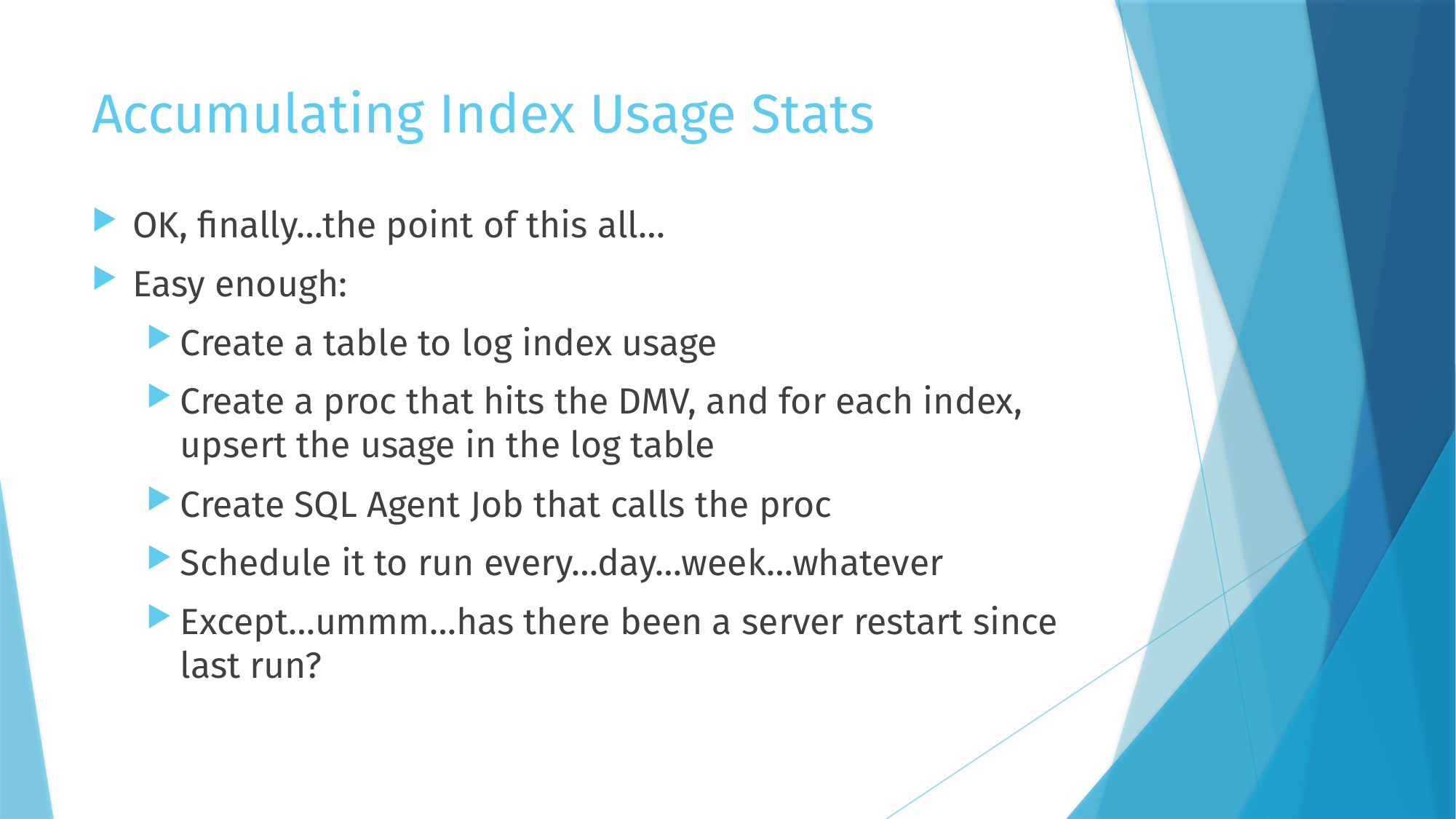

# Accumulating Index Usage Stats
OK, finally…the point of this all…
Easy enough:
Create a table to log index usage
Create a proc that hits the DMV, and for each index, upsert the usage in the log table
Create SQL Agent Job that calls the proc
Schedule it to run every…day…week…whatever
Except…ummm…has there been a server restart since last run?